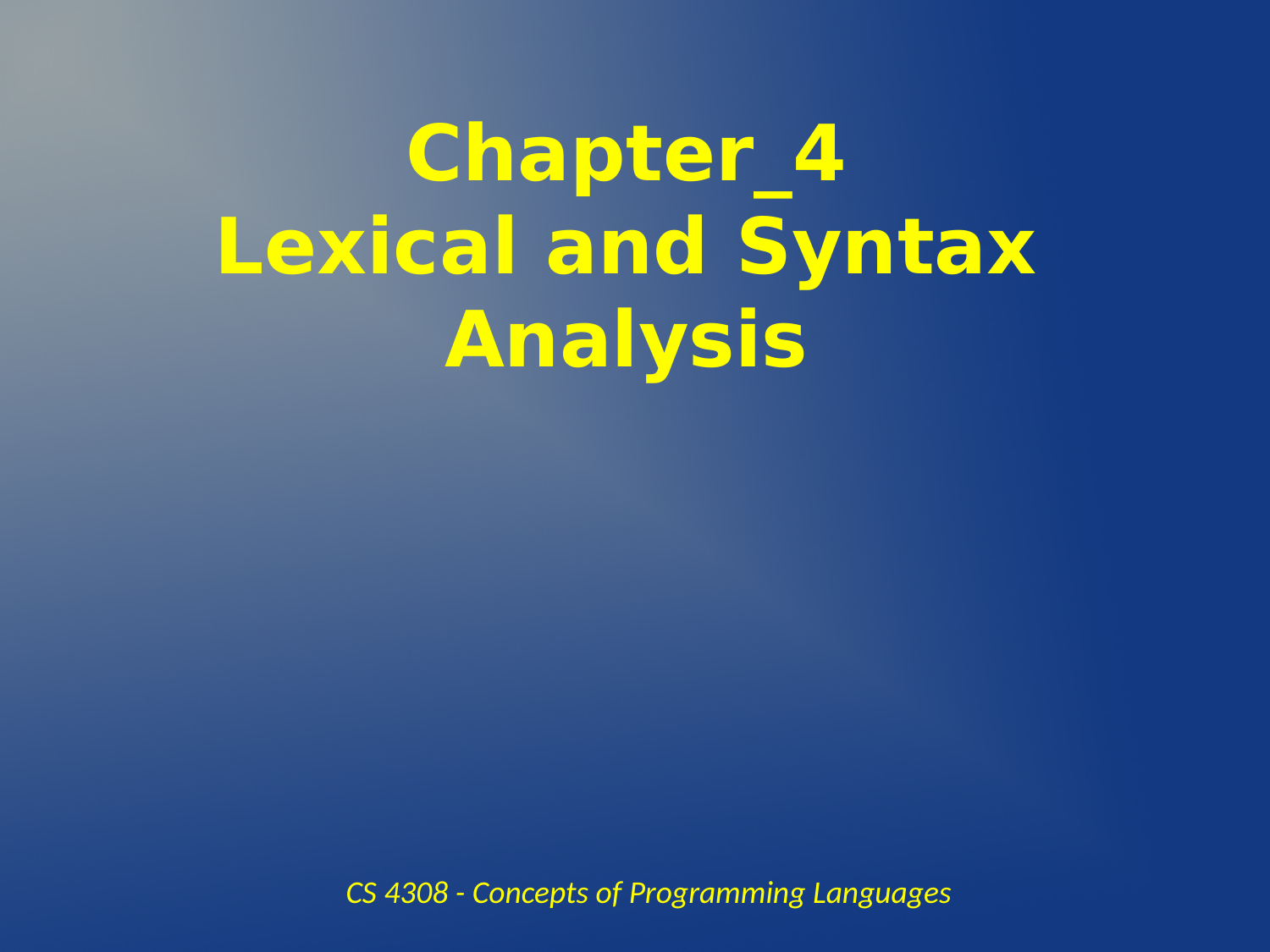

Chapter_4
Lexical and Syntax Analysis
CS 4308 - Concepts of Programming Languages